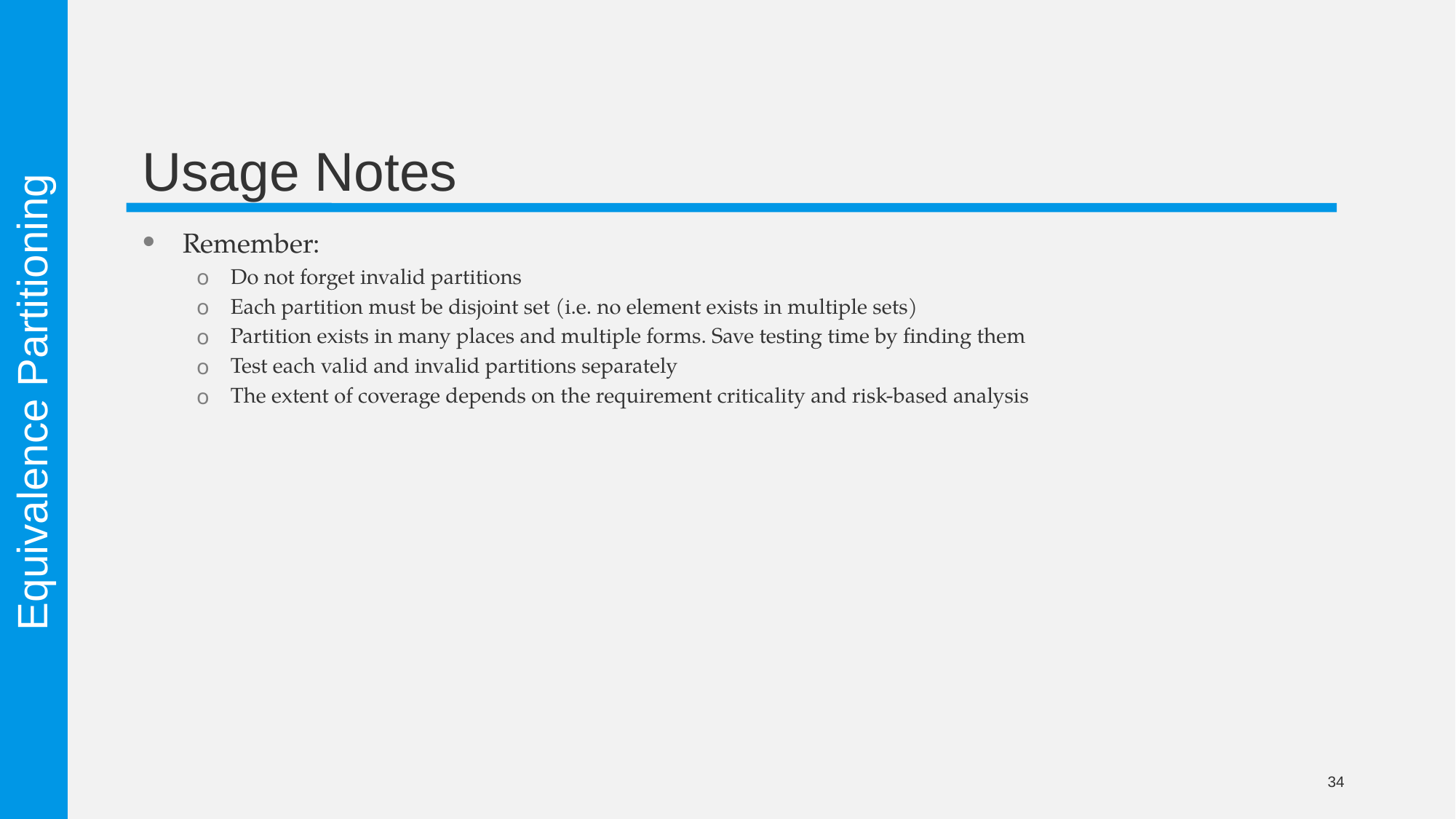

# Usage Notes
Remember:
Do not forget invalid partitions
Each partition must be disjoint set (i.e. no element exists in multiple sets)
Partition exists in many places and multiple forms. Save testing time by finding them
Test each valid and invalid partitions separately
The extent of coverage depends on the requirement criticality and risk-based analysis

Equivalence Partitioning
34